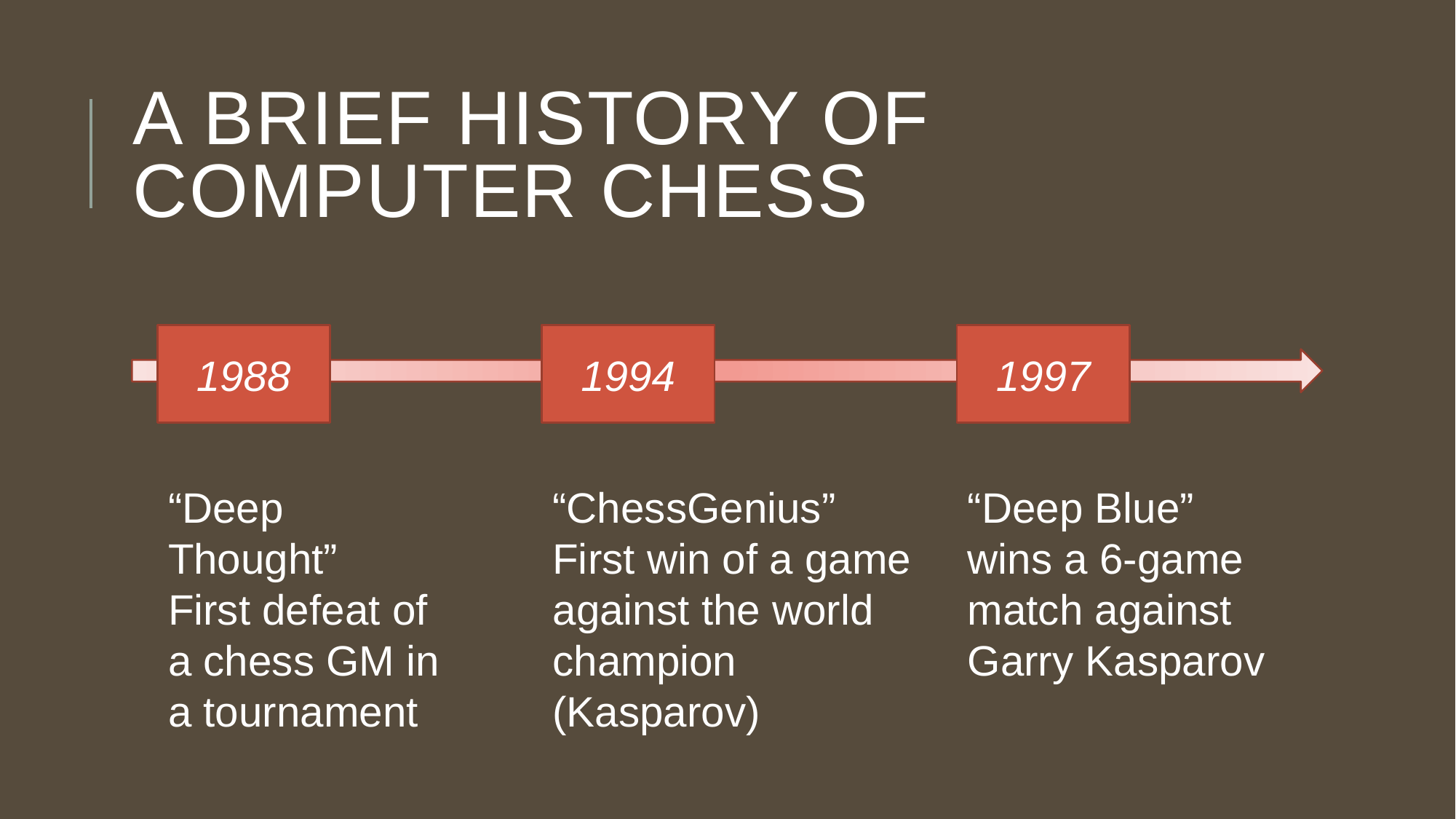

# A brief History of computer chess
1988
2015
1994
1997

“Deep Thought”
First defeat of a chess GM in a tournament
“ChessGenius”
First win of a game against the world champion (Kasparov)
“Deep Blue”
wins a 6-game match against Garry Kasparov